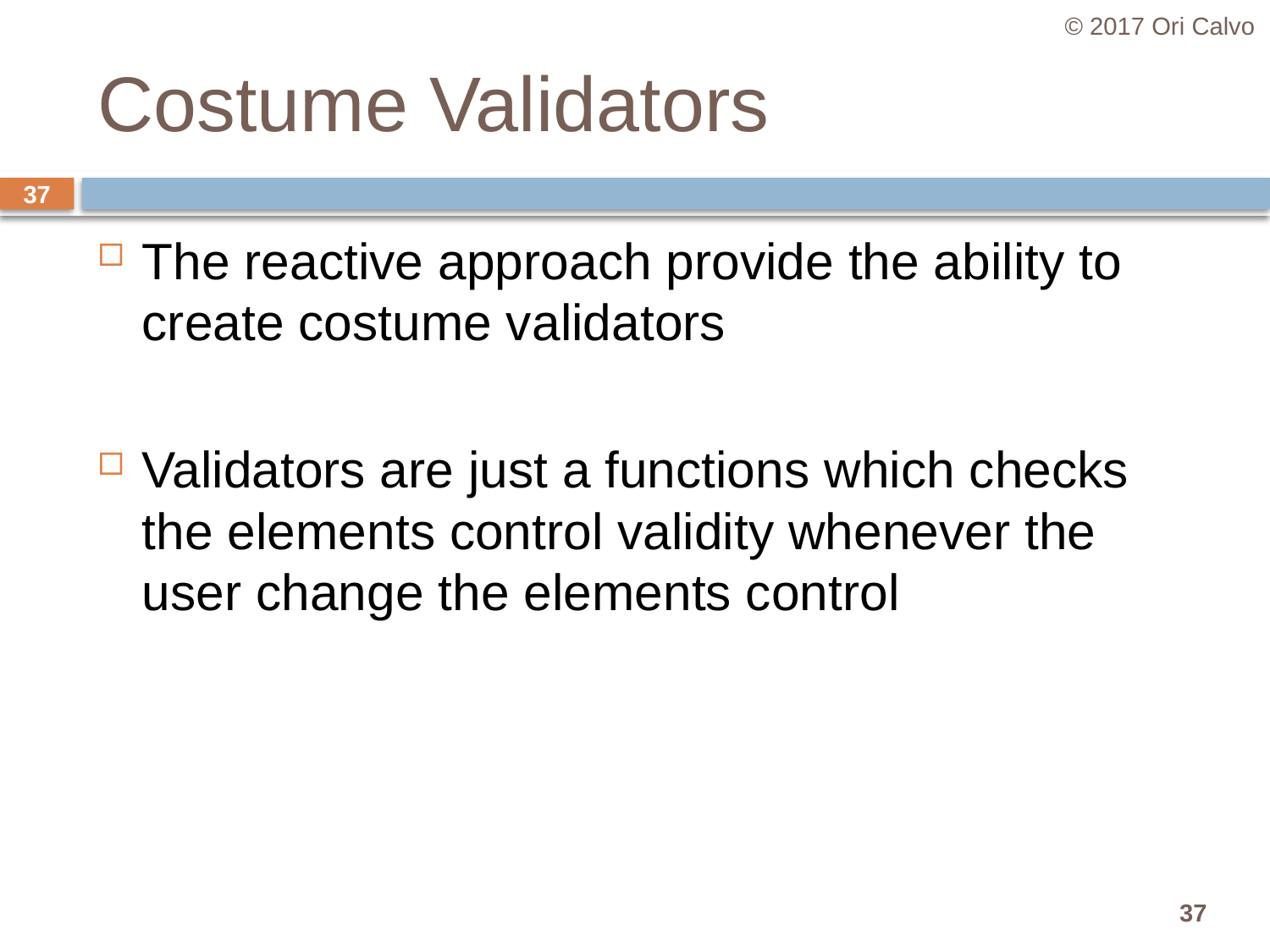

© 2017 Ori Calvo
# Costume Validators
37
The reactive approach provide the ability to create costume validators

Validators are just a functions which checks the elements control validity whenever the user change the elements control